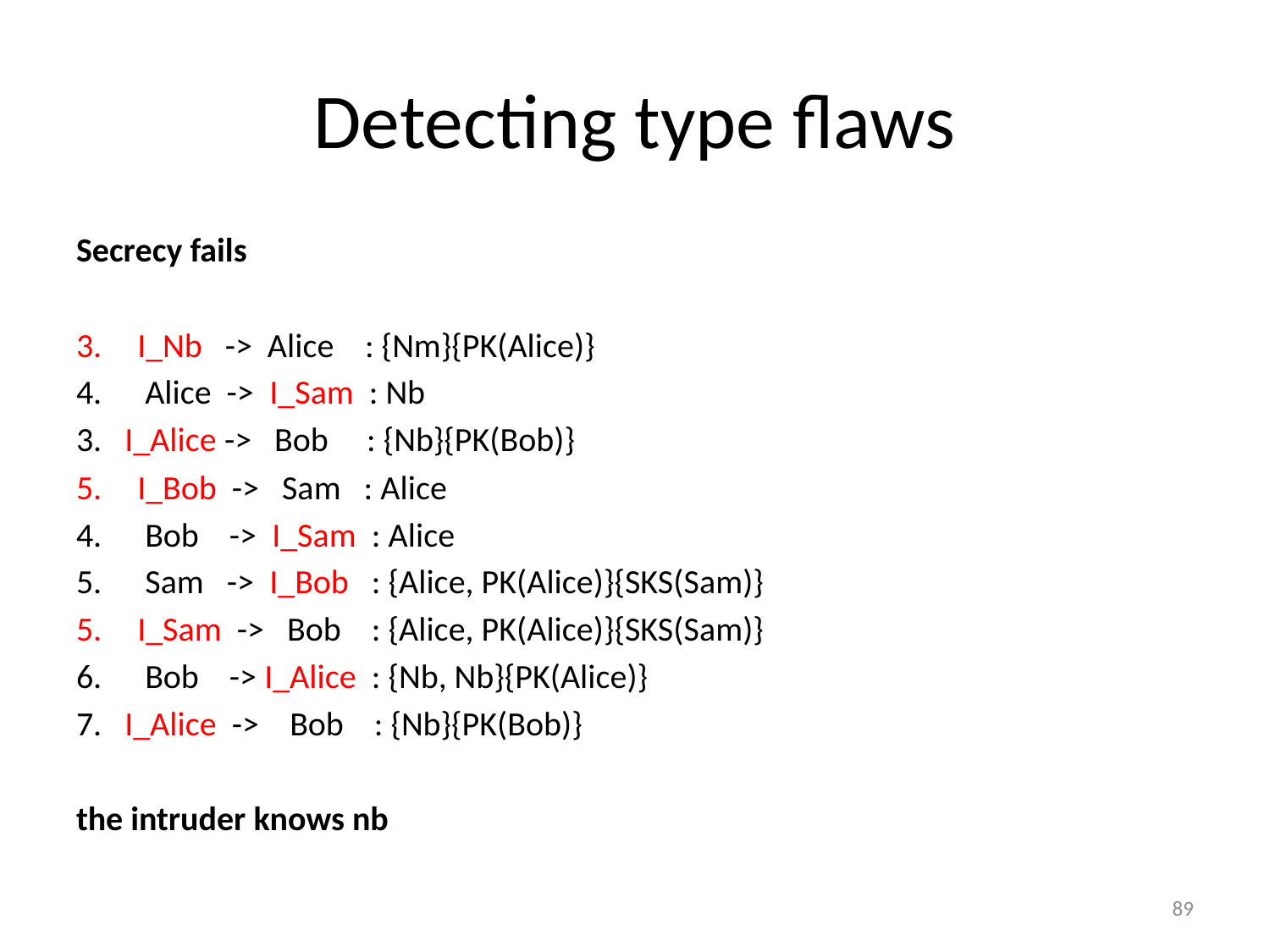

# Detecting type flaws
Secrecy fails

I_Nb   ->  Alice    : {Nm}{PK(Alice)}
 Alice  ->  I_Sam  : Nb
3.   I_Alice ->   Bob     : {Nb}{PK(Bob)}
I_Bob  ->   Sam   : Alice
 Bob    ->  I_Sam  : Alice
 Sam   ->  I_Bob   : {Alice, PK(Alice)}{SKS(Sam)}
I_Sam  ->   Bob    : {Alice, PK(Alice)}{SKS(Sam)}
 Bob    -> I_Alice  : {Nb, Nb}{PK(Alice)}
7.   I_Alice  ->    Bob    : {Nb}{PK(Bob)}

the intruder knows nb
89